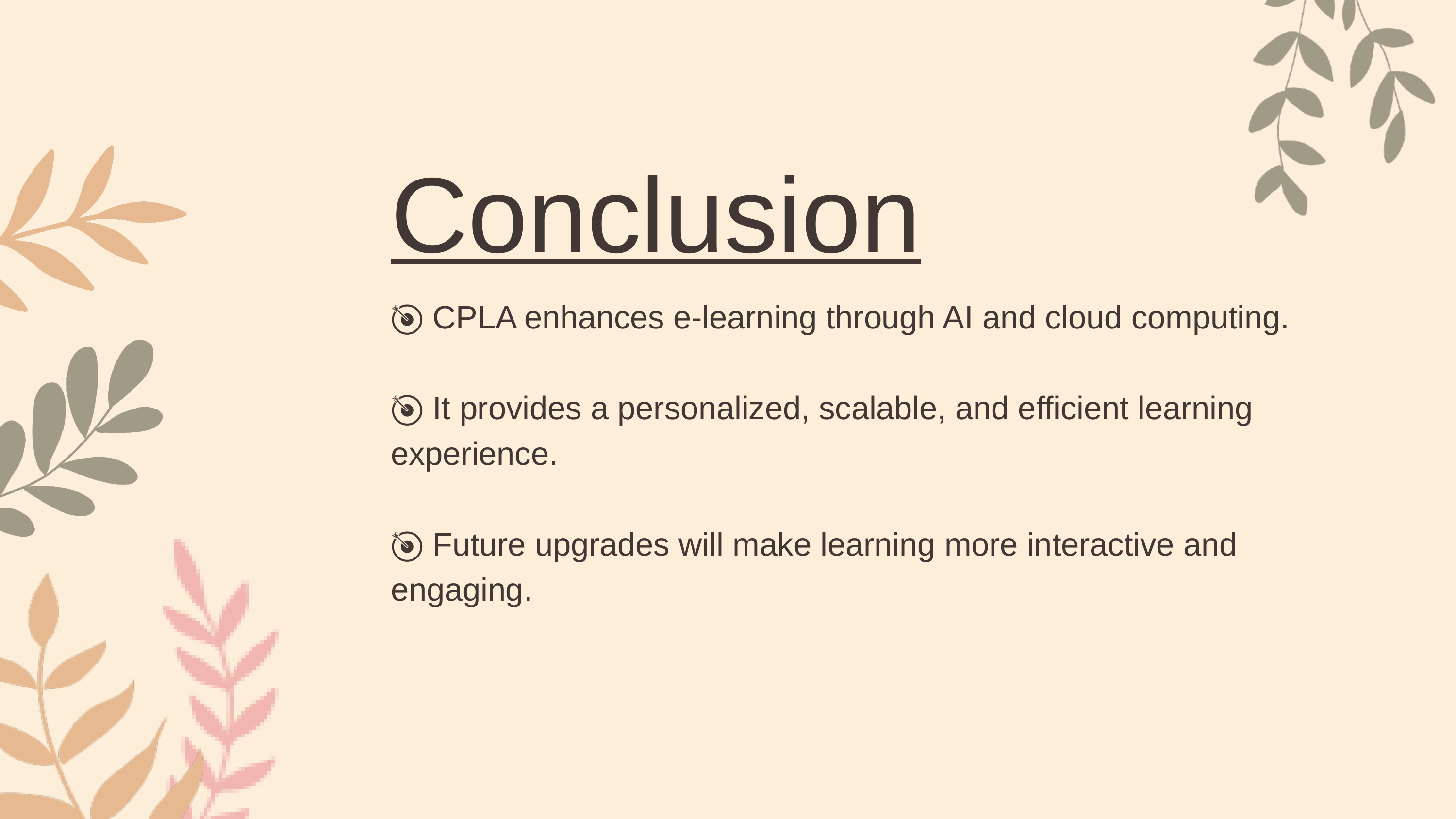

Conclusion
🎯 CPLA enhances e-learning through AI and cloud computing.

🎯 It provides a personalized, scalable, and efficient learning experience.

🎯 Future upgrades will make learning more interactive and engaging.